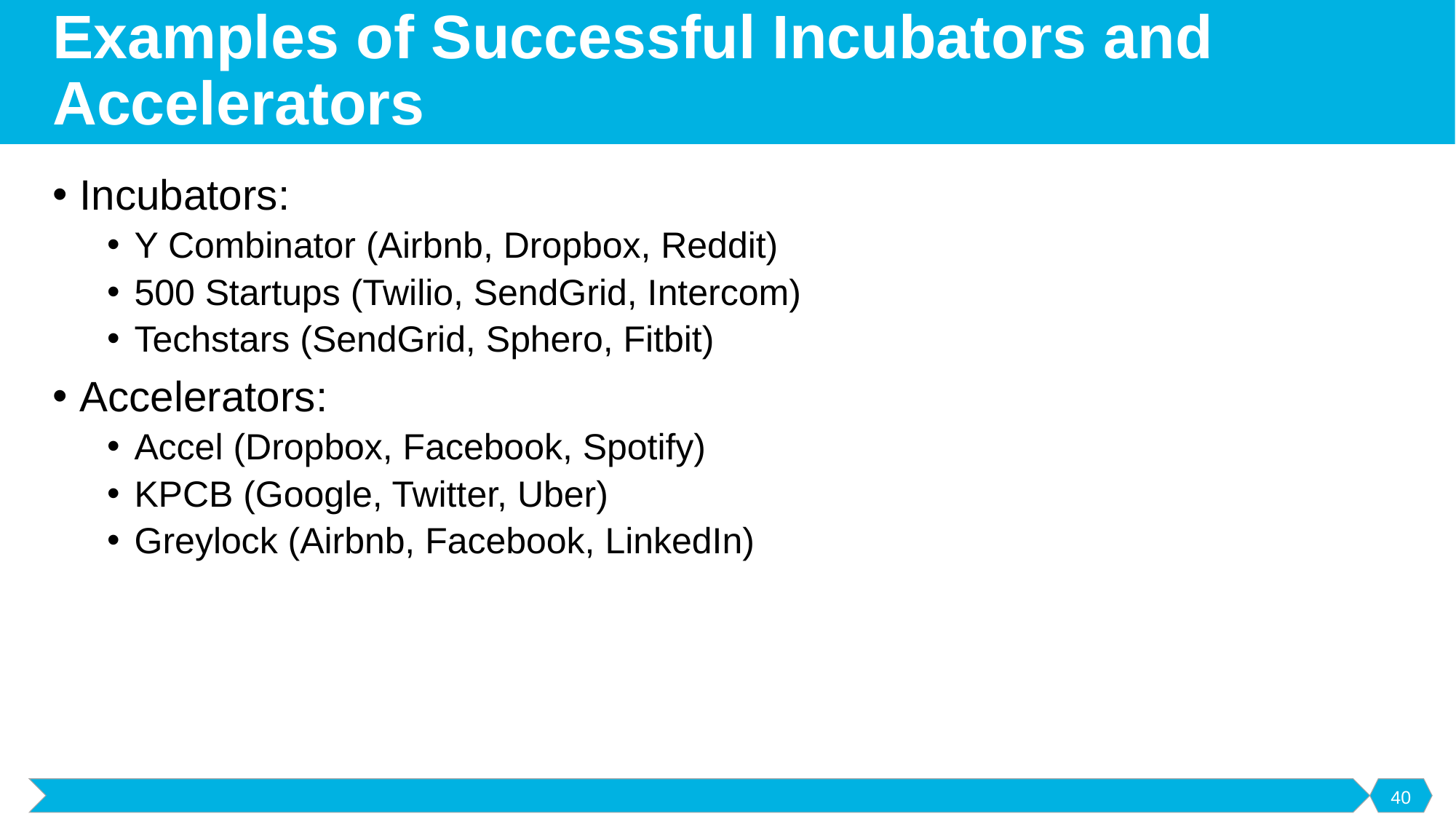

# Examples of Successful Incubators and Accelerators
Incubators:
Y Combinator (Airbnb, Dropbox, Reddit)
500 Startups (Twilio, SendGrid, Intercom)
Techstars (SendGrid, Sphero, Fitbit)
Accelerators:
Accel (Dropbox, Facebook, Spotify)
KPCB (Google, Twitter, Uber)
Greylock (Airbnb, Facebook, LinkedIn)
40